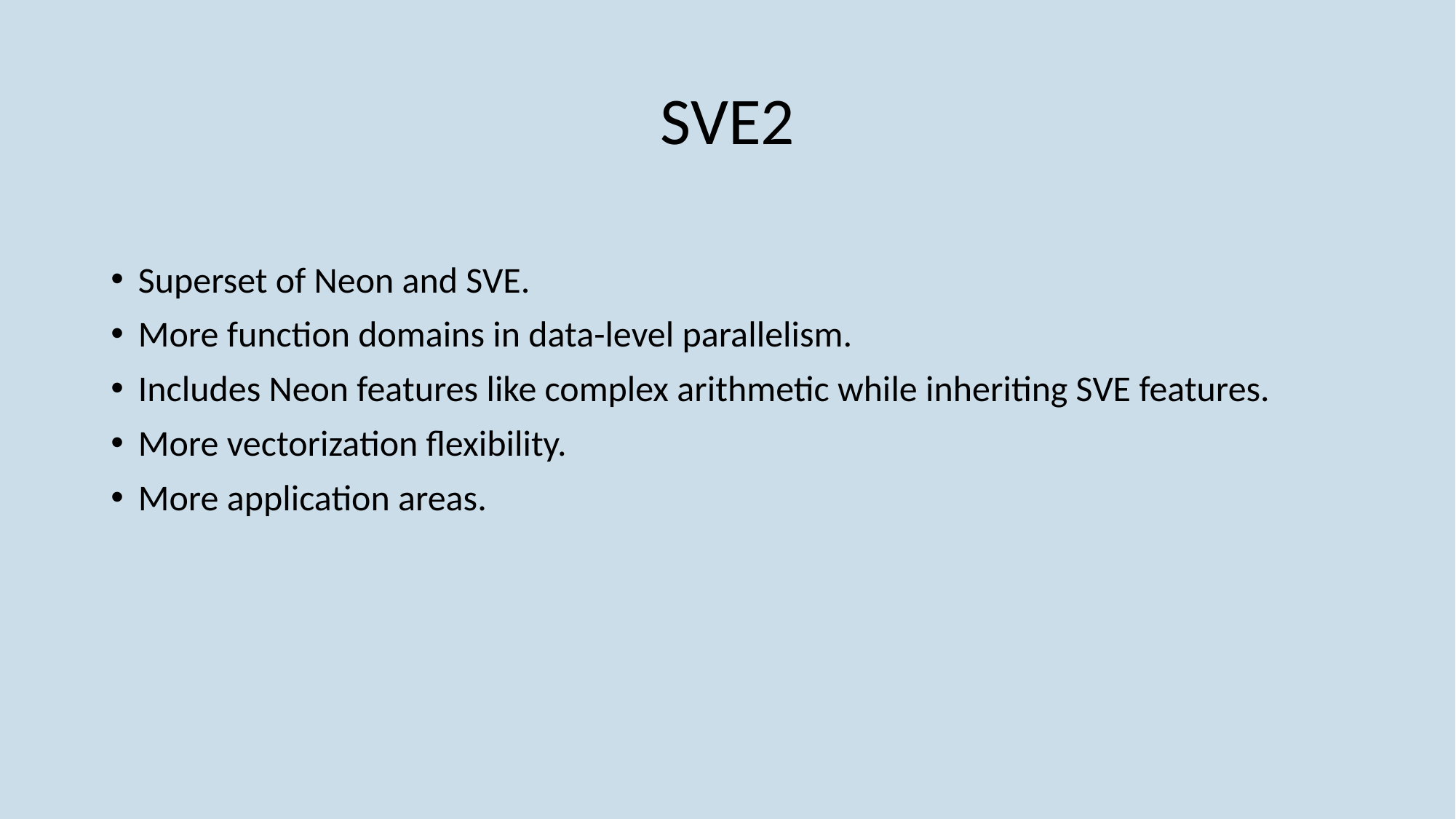

# SVE2
Superset of Neon and SVE.
More function domains in data-level parallelism.
Includes Neon features like complex arithmetic while inheriting SVE features.
More vectorization flexibility.
More application areas.